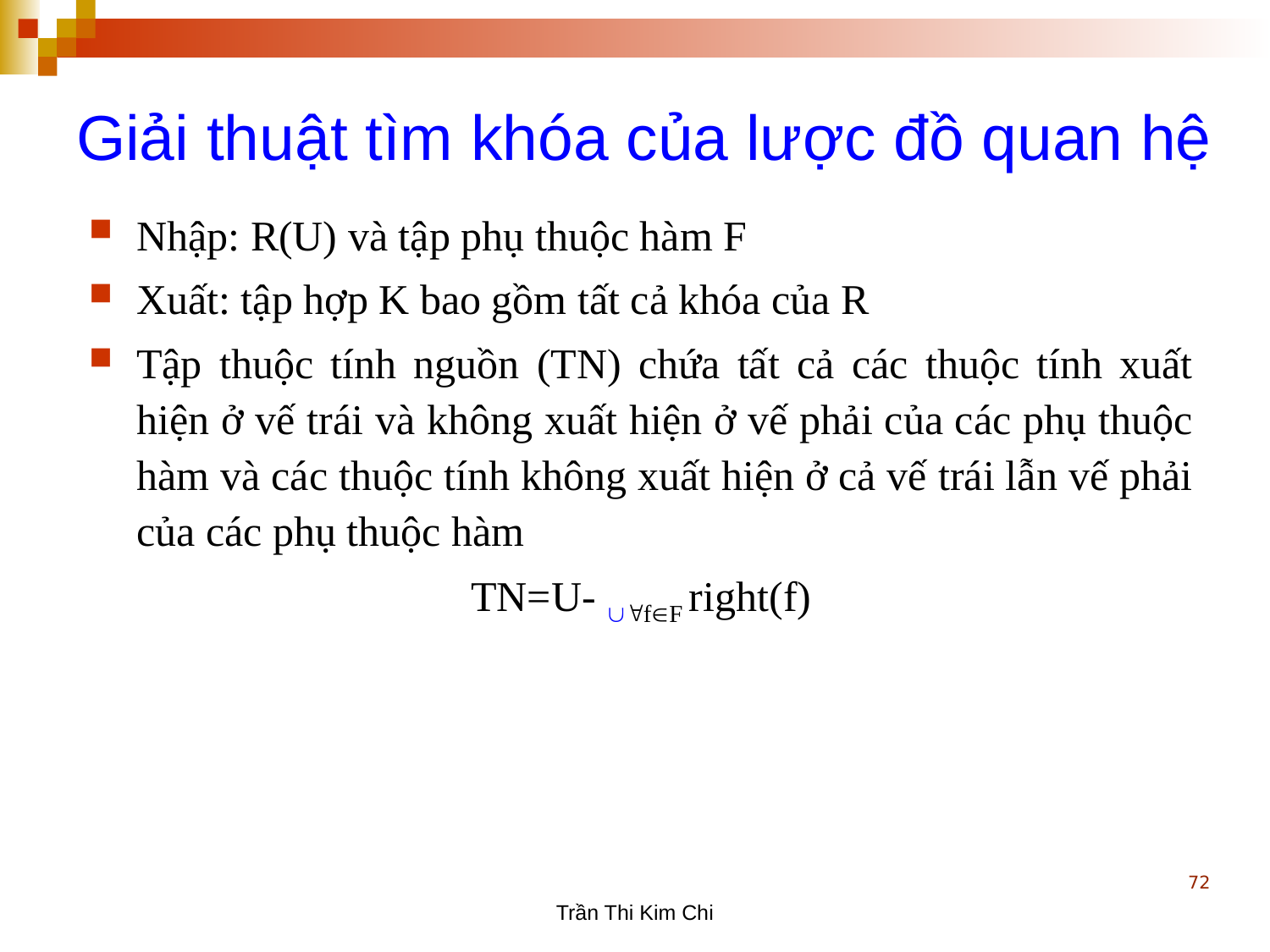

Giải thuật tìm khóa của lược đồ quan hệ
Nhập: R(U) và tập phụ thuộc hàm F
Xuất: tập hợp K bao gồm tất cả khóa của R
Tập thuộc tính nguồn (TN) chứa tất cả các thuộc tính xuất hiện ở vế trái và không xuất hiện ở vế phải của các phụ thuộc hàm và các thuộc tính không xuất hiện ở cả vế trái lẫn vế phải của các phụ thuộc hàm
TN=U- ∪∀f∈F right(f)
72
Trần Thi Kim Chi